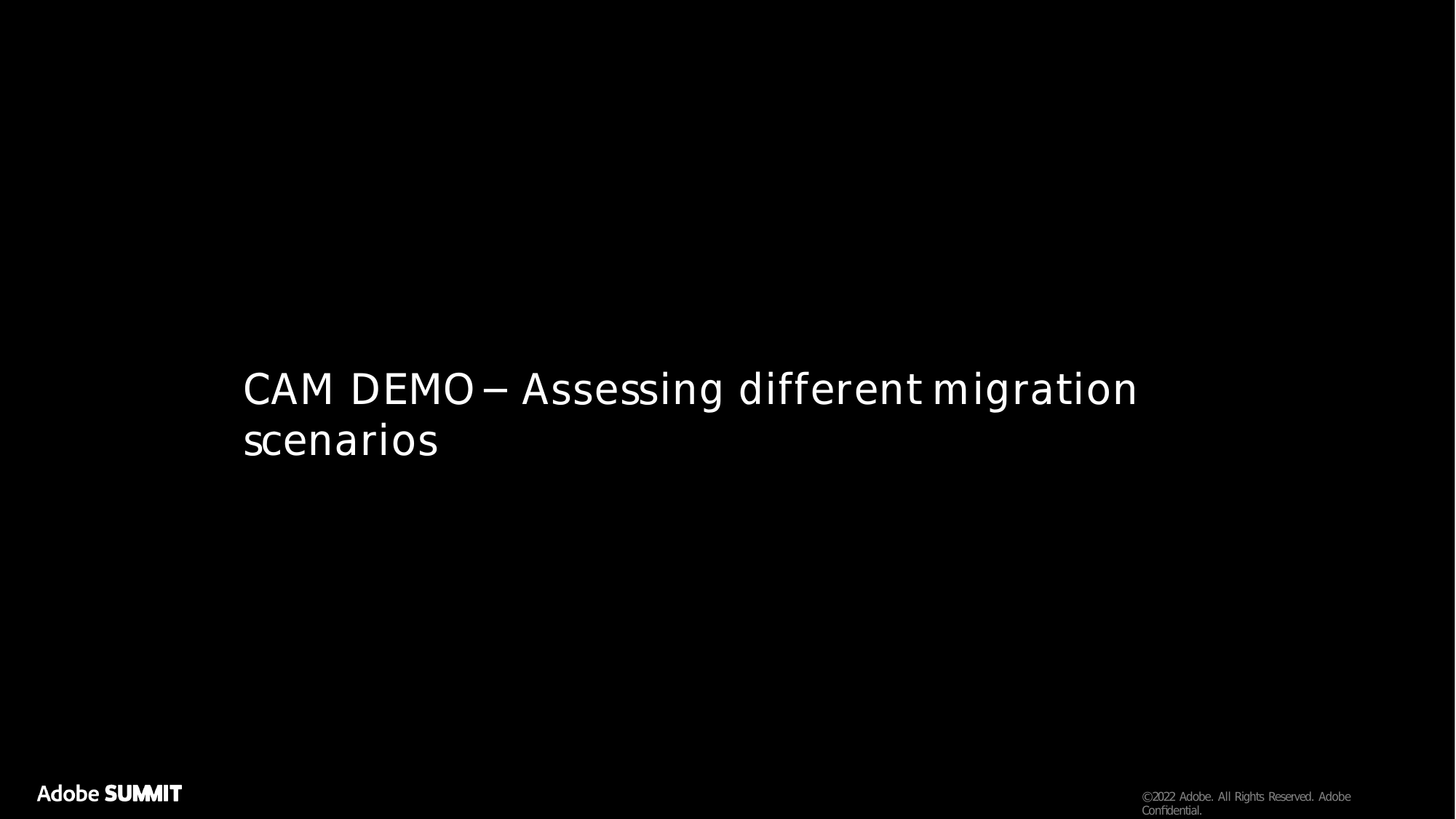

# CAM DEMO – Assessing different migration scenarios
©2022 Adobe. All Rights Reserved. Adobe Confidential.